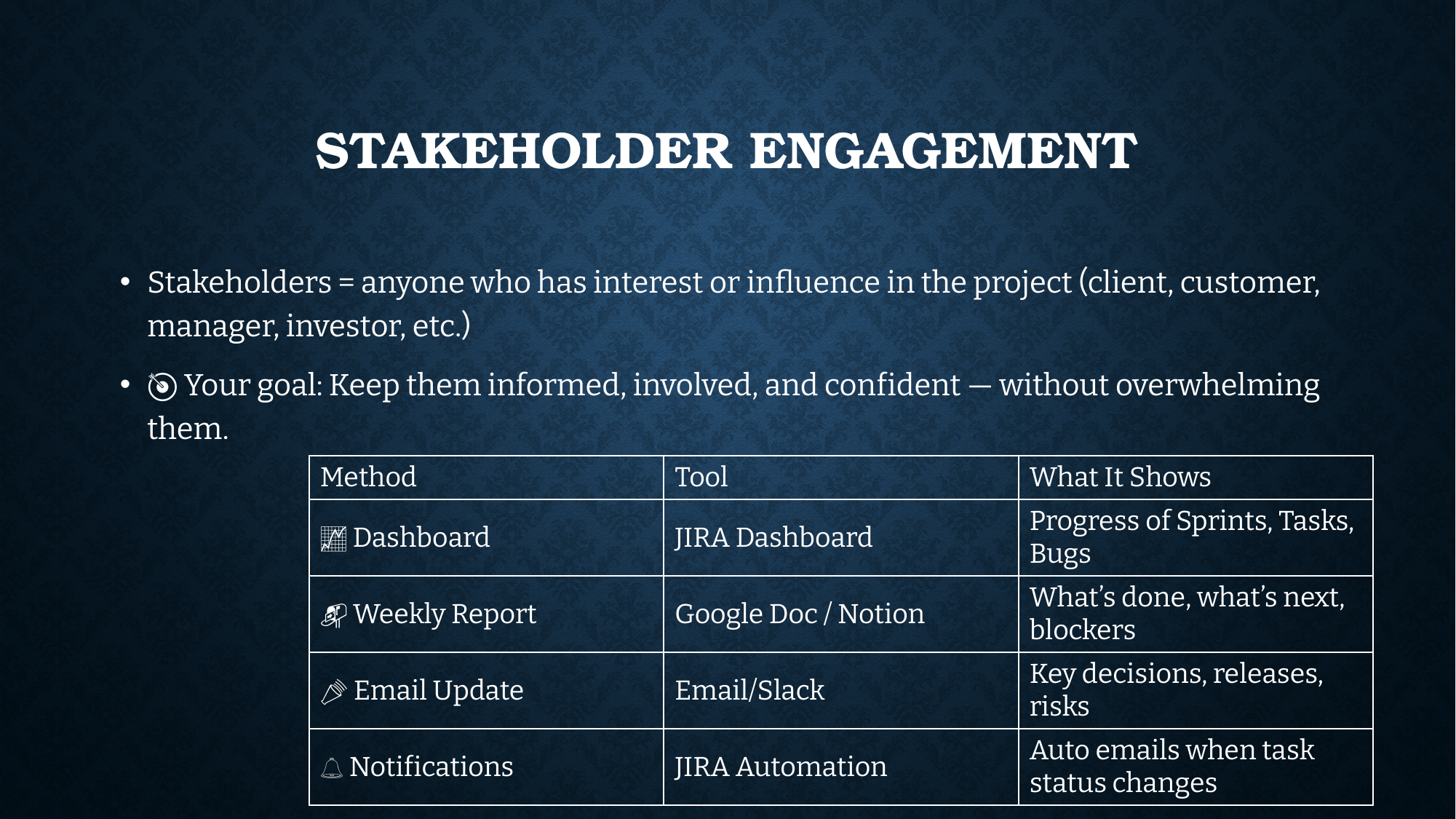

# Stakeholder Engagement
Stakeholders = anyone who has interest or influence in the project (client, customer, manager, investor, etc.)
🎯 Your goal: Keep them informed, involved, and confident — without overwhelming them.
| Method | Tool | What It Shows |
| --- | --- | --- |
| 📈 Dashboard | JIRA Dashboard | Progress of Sprints, Tasks, Bugs |
| 📬 Weekly Report | Google Doc / Notion | What’s done, what’s next, blockers |
| 📣 Email Update | Email/Slack | Key decisions, releases, risks |
| 🔔 Notifications | JIRA Automation | Auto emails when task status changes |